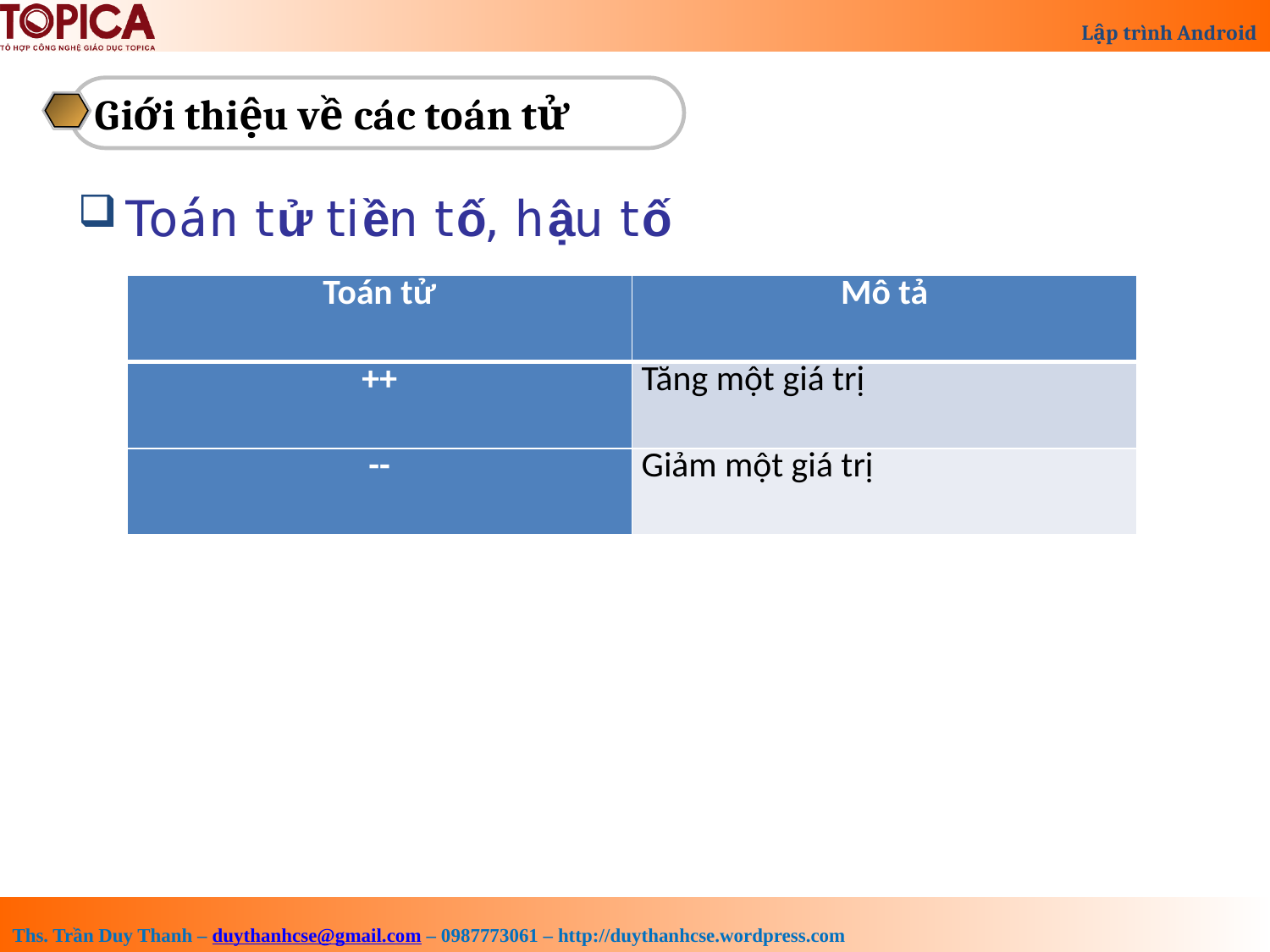

Giới thiệu về các toán tử

Toán tử tiền tố, hậu tố
| Toán tử | Mô tả |
| --- | --- |
| ++ | Tăng một giá trị |
| -- | Giảm một giá trị |